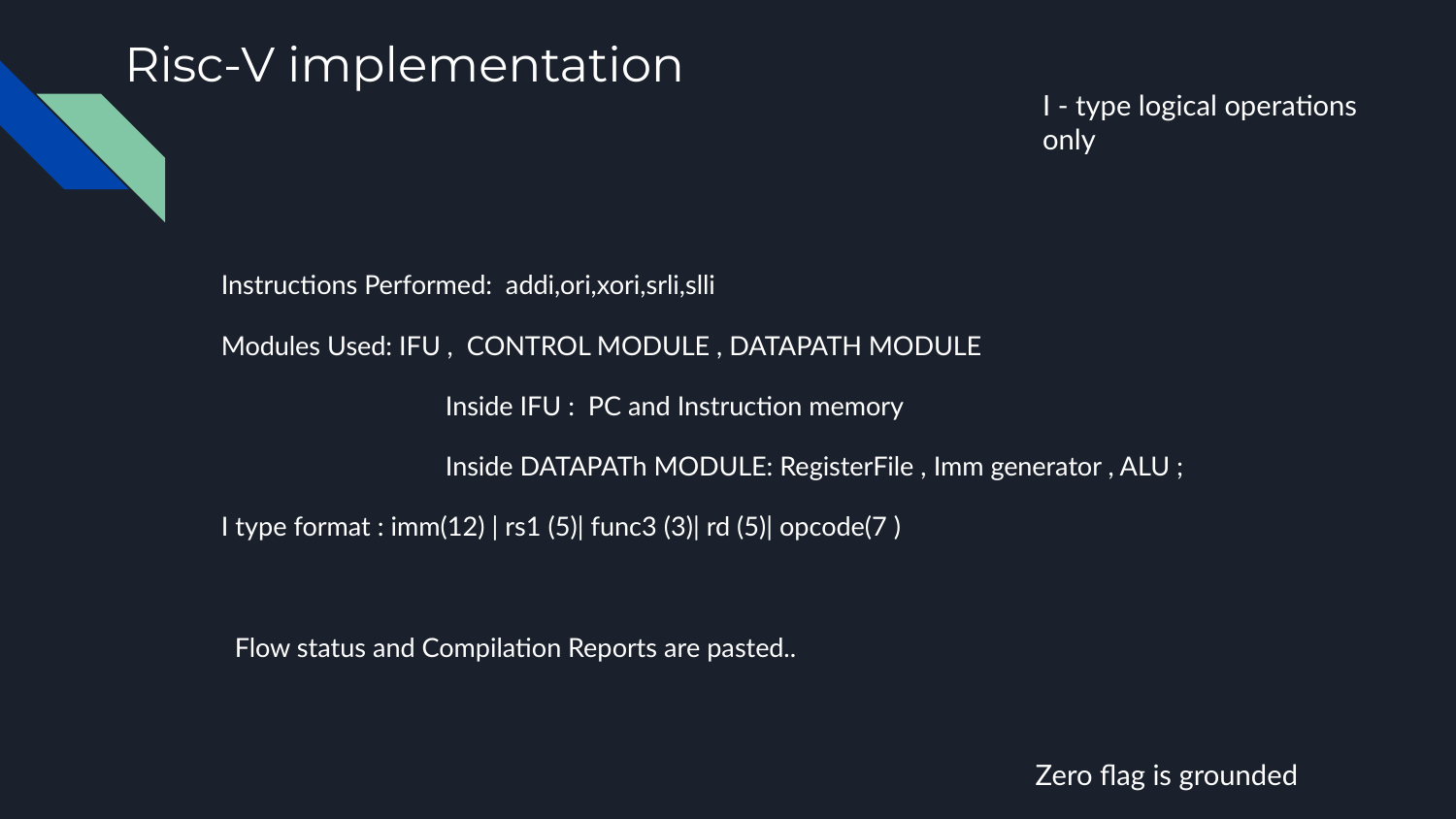

# Risc-V implementation
I - type logical operations only
Instructions Performed:  addi,ori,xori,srli,slli
Modules Used: IFU ,  CONTROL MODULE , DATAPATH MODULE
                                 Inside IFU :  PC and Instruction memory
                                 Inside DATAPATh MODULE: RegisterFile , Imm generator , ALU ;
I type format : imm(12) | rs1 (5)| func3 (3)| rd (5)| opcode(7 )

  Flow status and Compilation Reports are pasted..

Zero flag is grounded